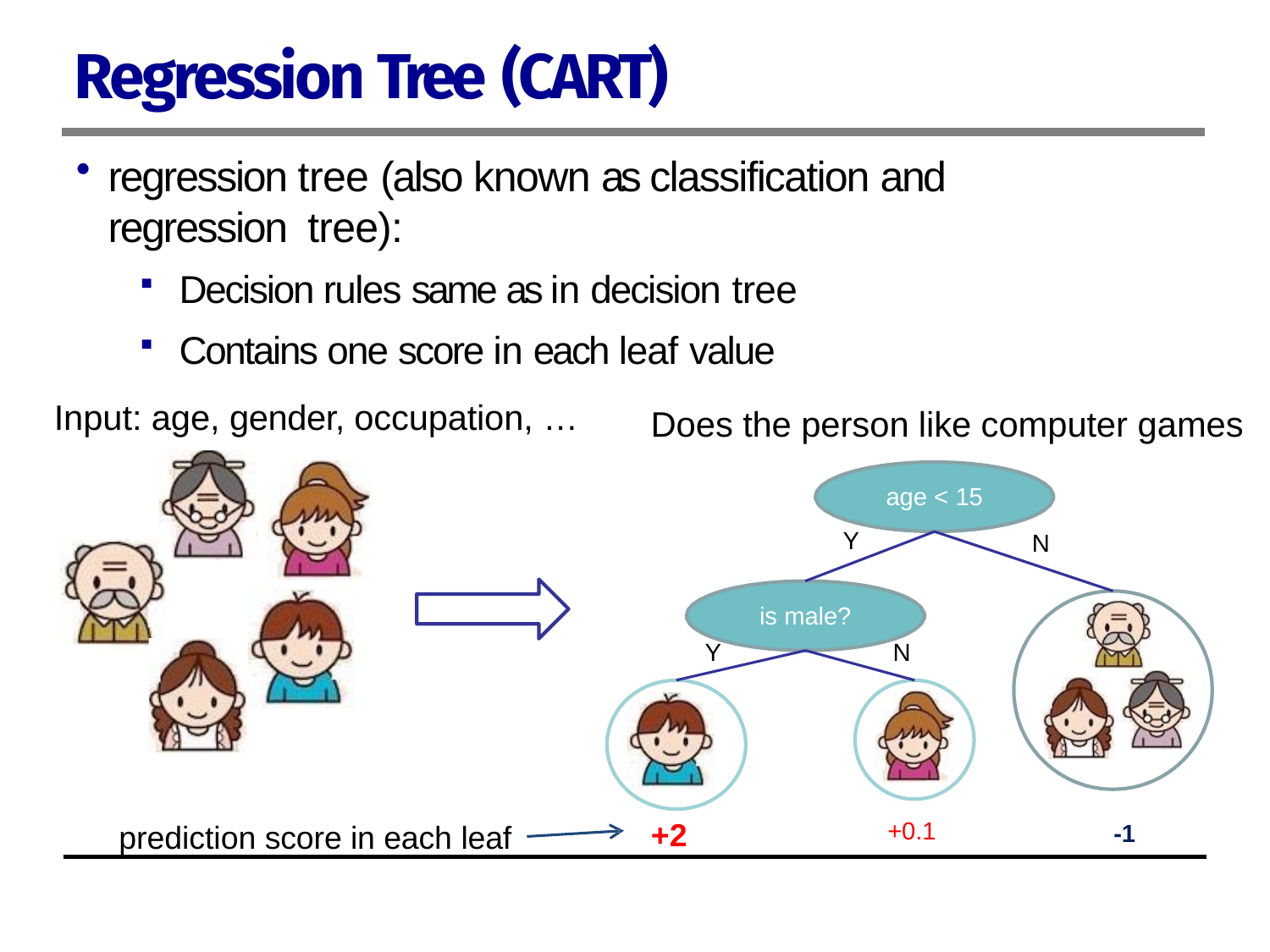

# Regression Tree (CART)
regression tree (also known as classification and regression  tree):
Decision rules same as in decision tree
Contains one score in each leaf value
Input: age, gender, occupation, …
Does the person like computer games

age < 15
Y
N

is male?

N
Y

+2
+0.1
prediction score in each leaf
-1